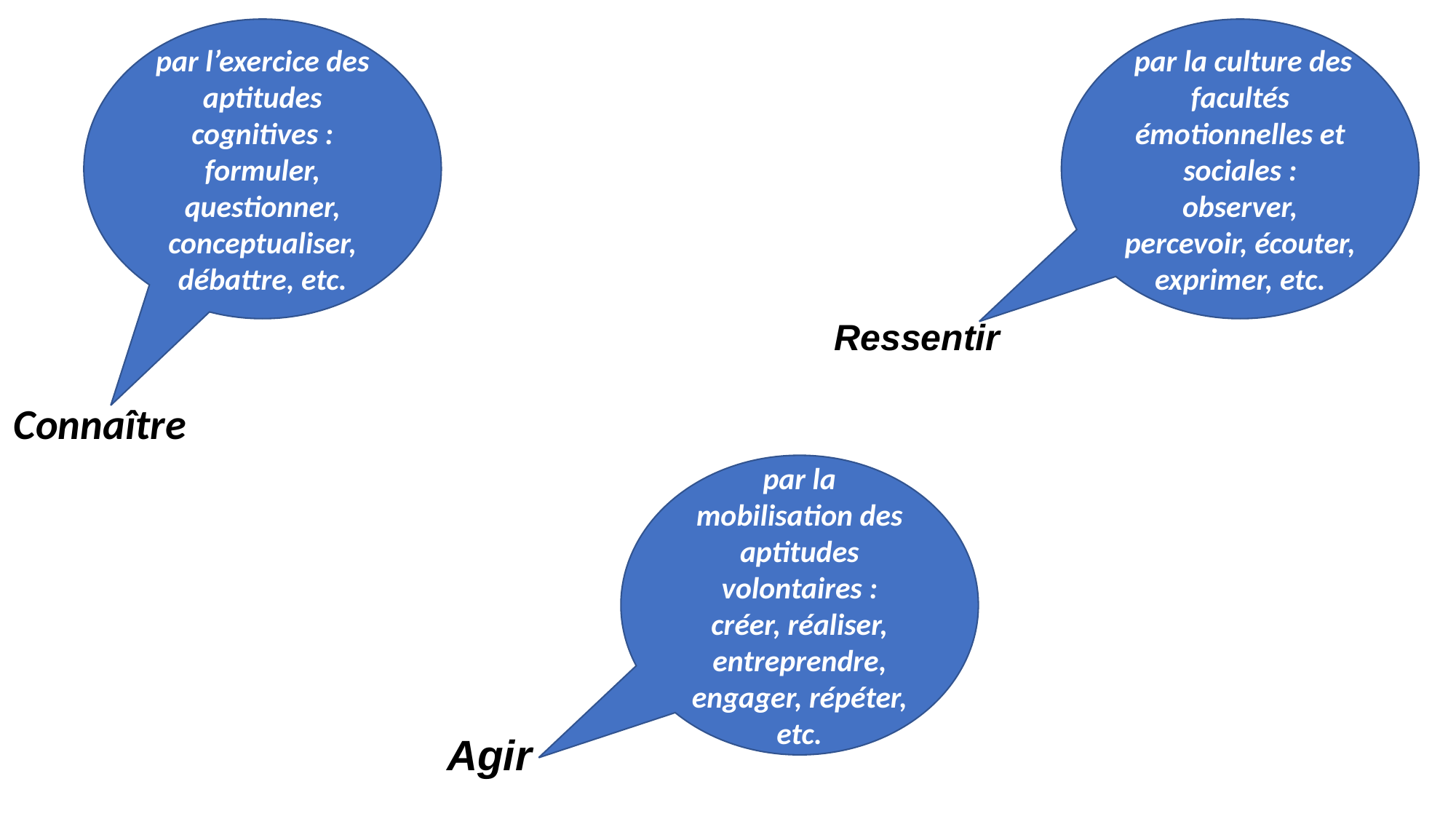

par l’exercice des aptitudes cognitives : formuler, questionner, conceptualiser, débattre, etc.
 par la culture des facultés émotionnelles et sociales : observer, percevoir, écouter, exprimer, etc.

#
Ressentir
Connaître
par la mobilisation des aptitudes volontaires : créer, réaliser, entreprendre, engager, répéter, etc.
Agir